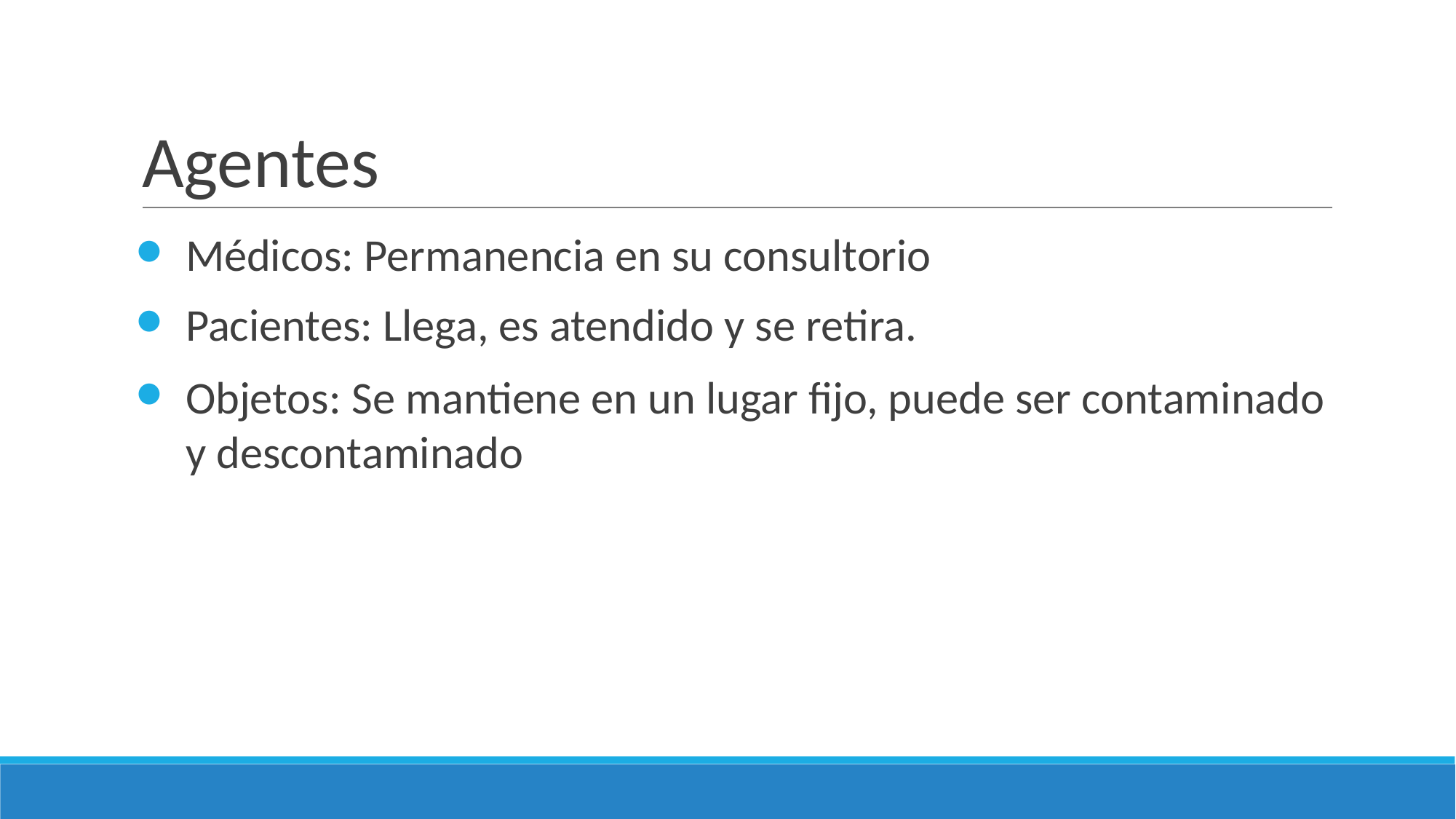

# Agentes
Médicos: Permanencia en su consultorio
Pacientes: Llega, es atendido y se retira.
Objetos: Se mantiene en un lugar fijo, puede ser contaminado y descontaminado